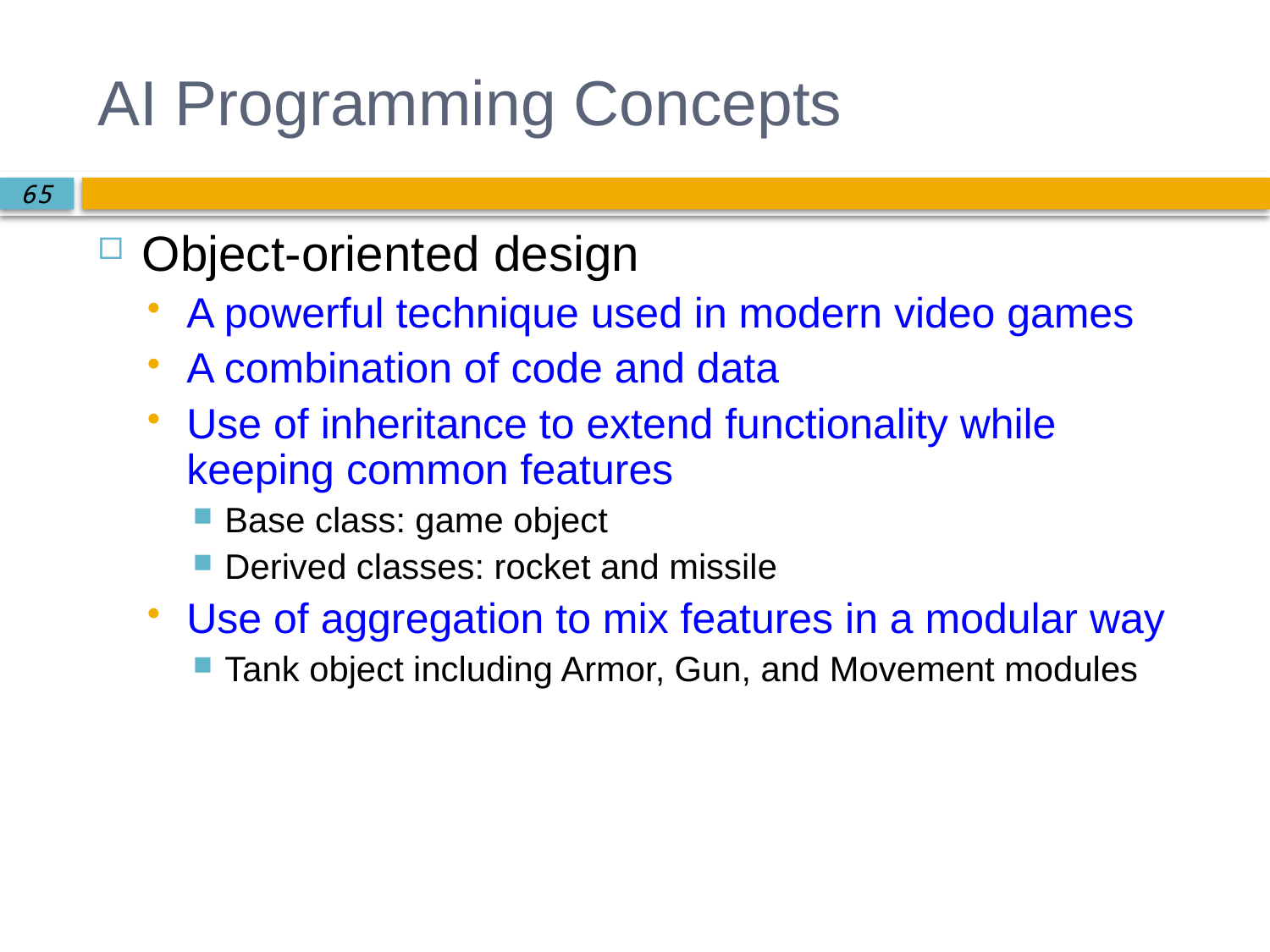

# AI Programming Concepts
Object-oriented design
A powerful technique used in modern video games
A combination of code and data
Use of inheritance to extend functionality while keeping common features
Base class: game object
Derived classes: rocket and missile
Use of aggregation to mix features in a modular way
Tank object including Armor, Gun, and Movement modules
65